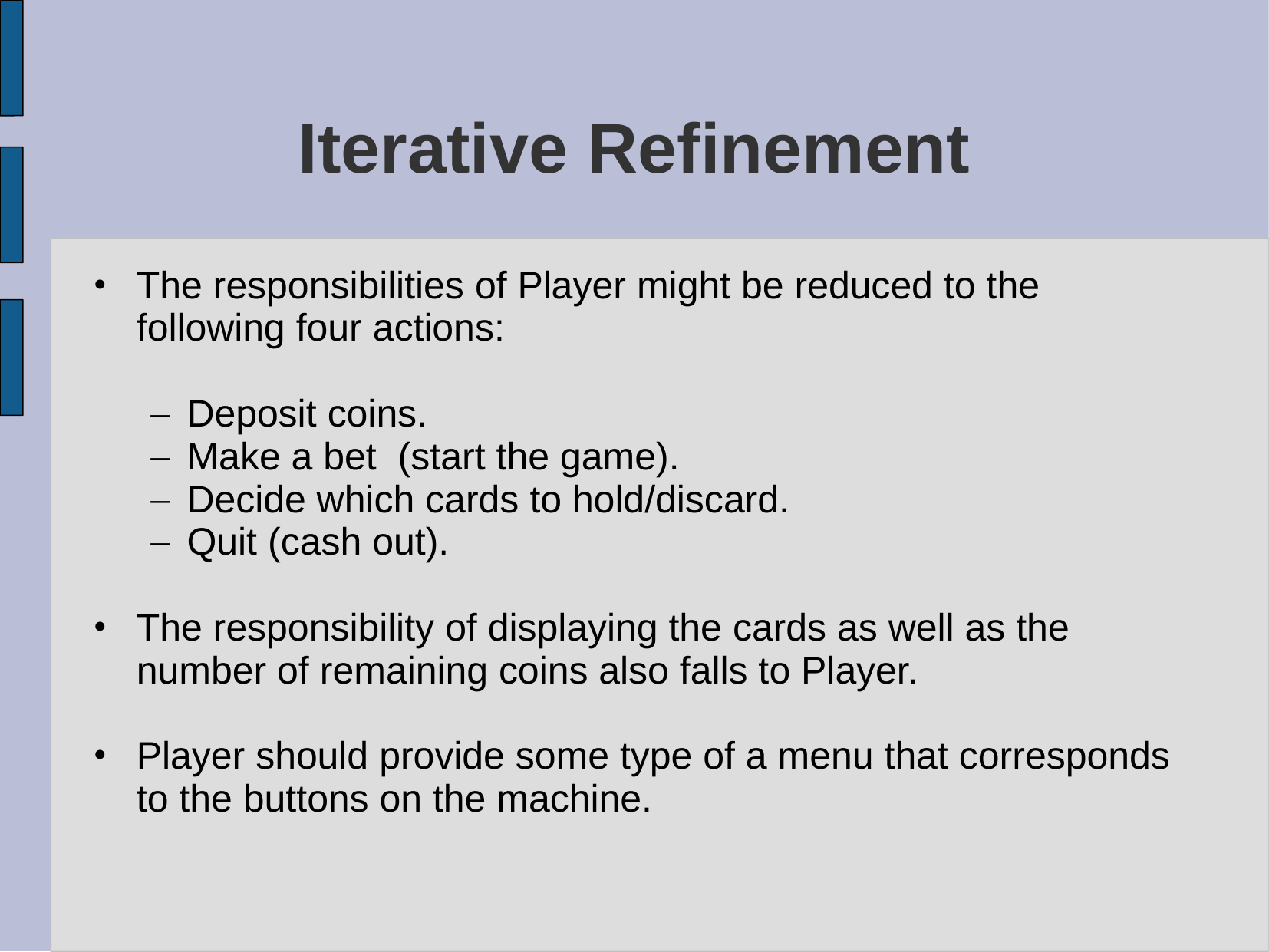

# Iterative Refinement
The responsibilities of Player might be reduced to the following four actions:

Deposit coins.
Make a bet  (start the game).
Decide which cards to hold/discard.
Quit (cash out).

The responsibility of displaying the cards as well as the number of remaining coins also falls to Player.

Player should provide some type of a menu that corresponds to the buttons on the machine.